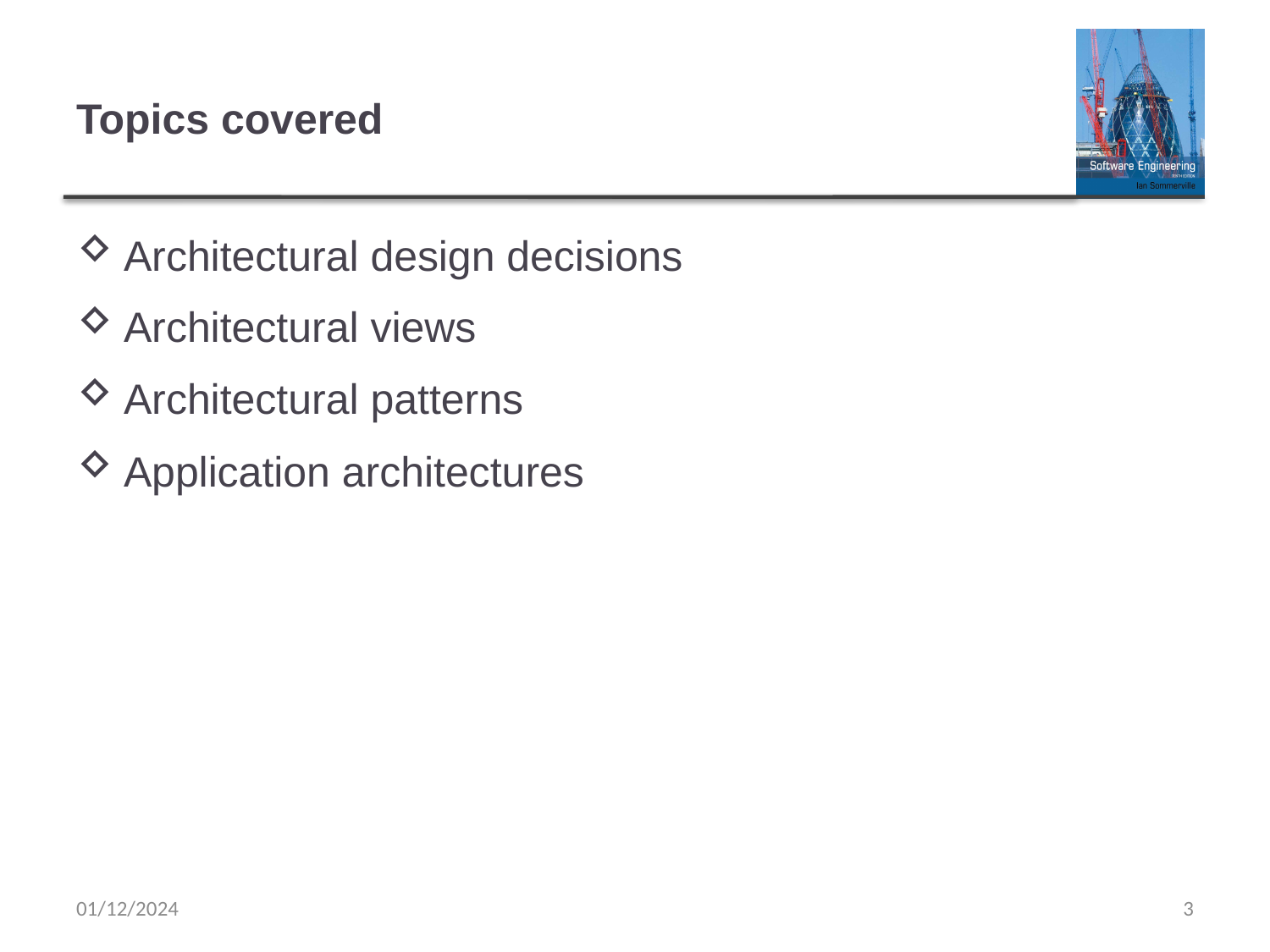

# Topics covered
Architectural design decisions
Architectural views
Architectural patterns
Application architectures

01/12/2024
3